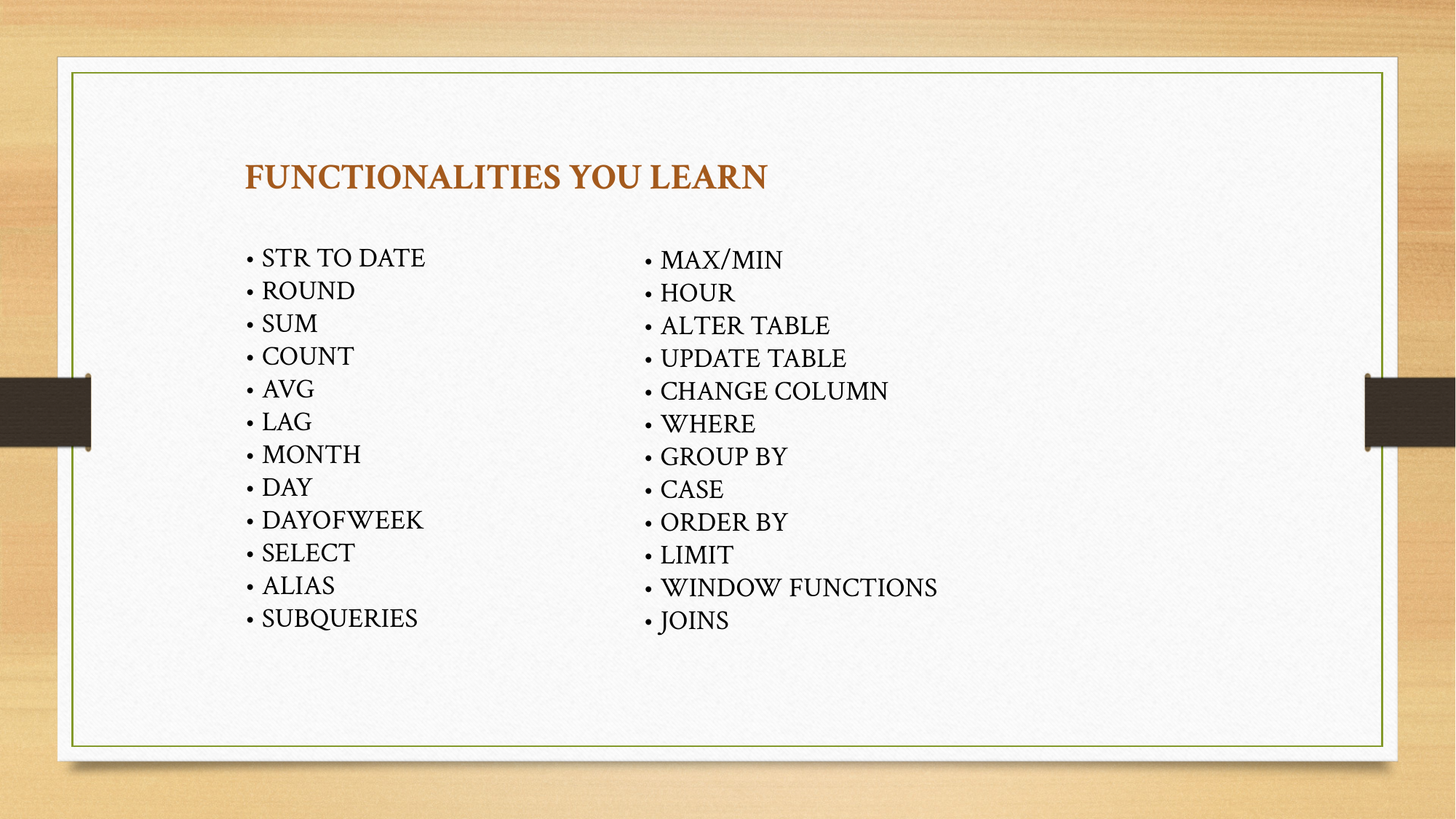

FUNCTIONALITIES YOU LEARN
• STR TO DATE
• ROUND
• SUM
• COUNT
• AVG
• LAG
• MONTH
• DAY
• DAYOFWEEK
• SELECT
• ALIAS
• SUBQUERIES

• MAX/MIN
• HOUR
• ALTER TABLE
• UPDATE TABLE
• CHANGE COLUMN
• WHERE
• GROUP BY
• CASE
• ORDER BY
• LIMIT
• WINDOW FUNCTIONS
• JOINS